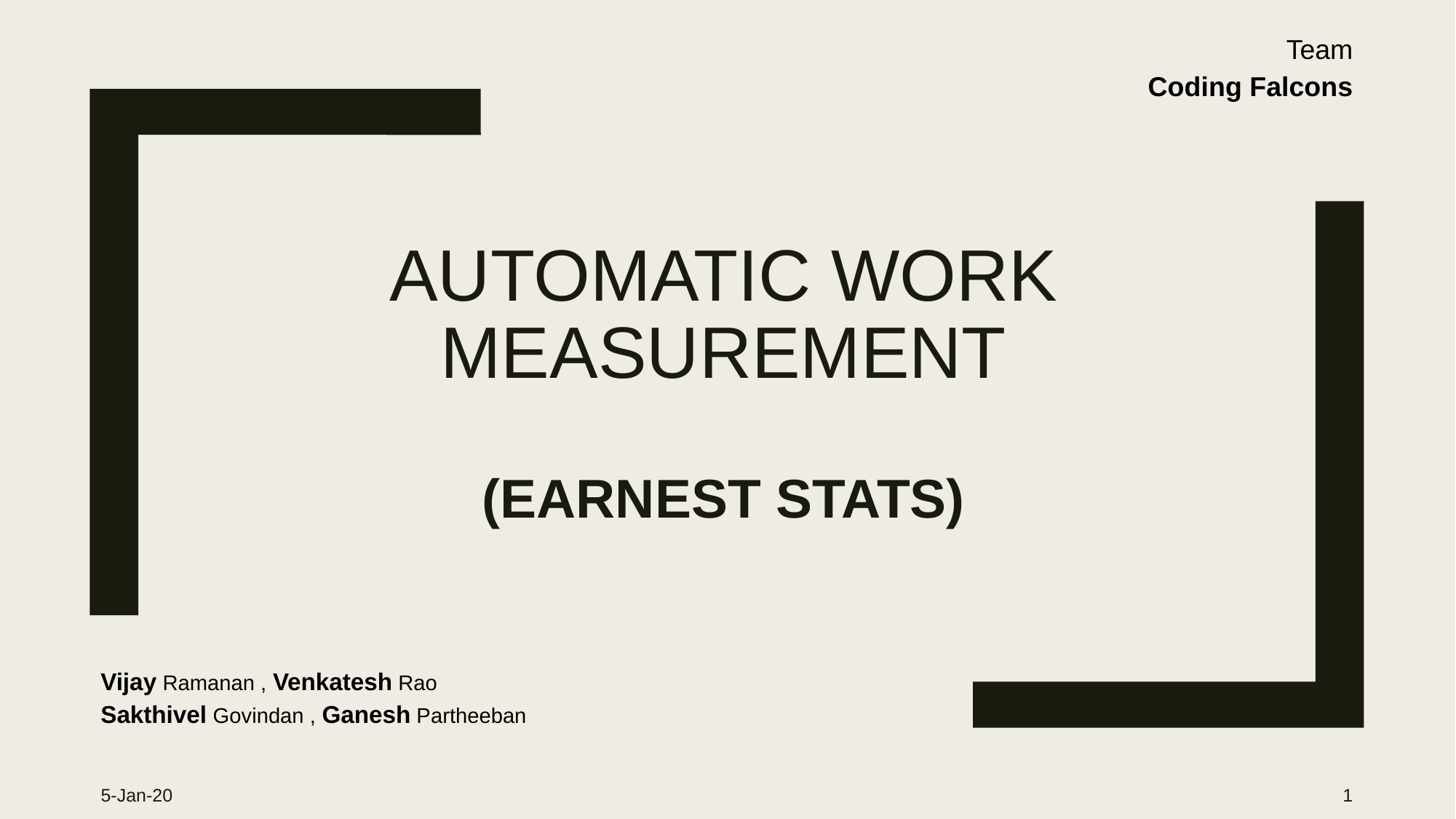

Team
Coding Falcons

# AUTOMATIC WORK MEASUREMENT (Earnest STATS)
Vijay Ramanan , Venkatesh Rao
Sakthivel Govindan , Ganesh Partheeban
5-Jan-20
1